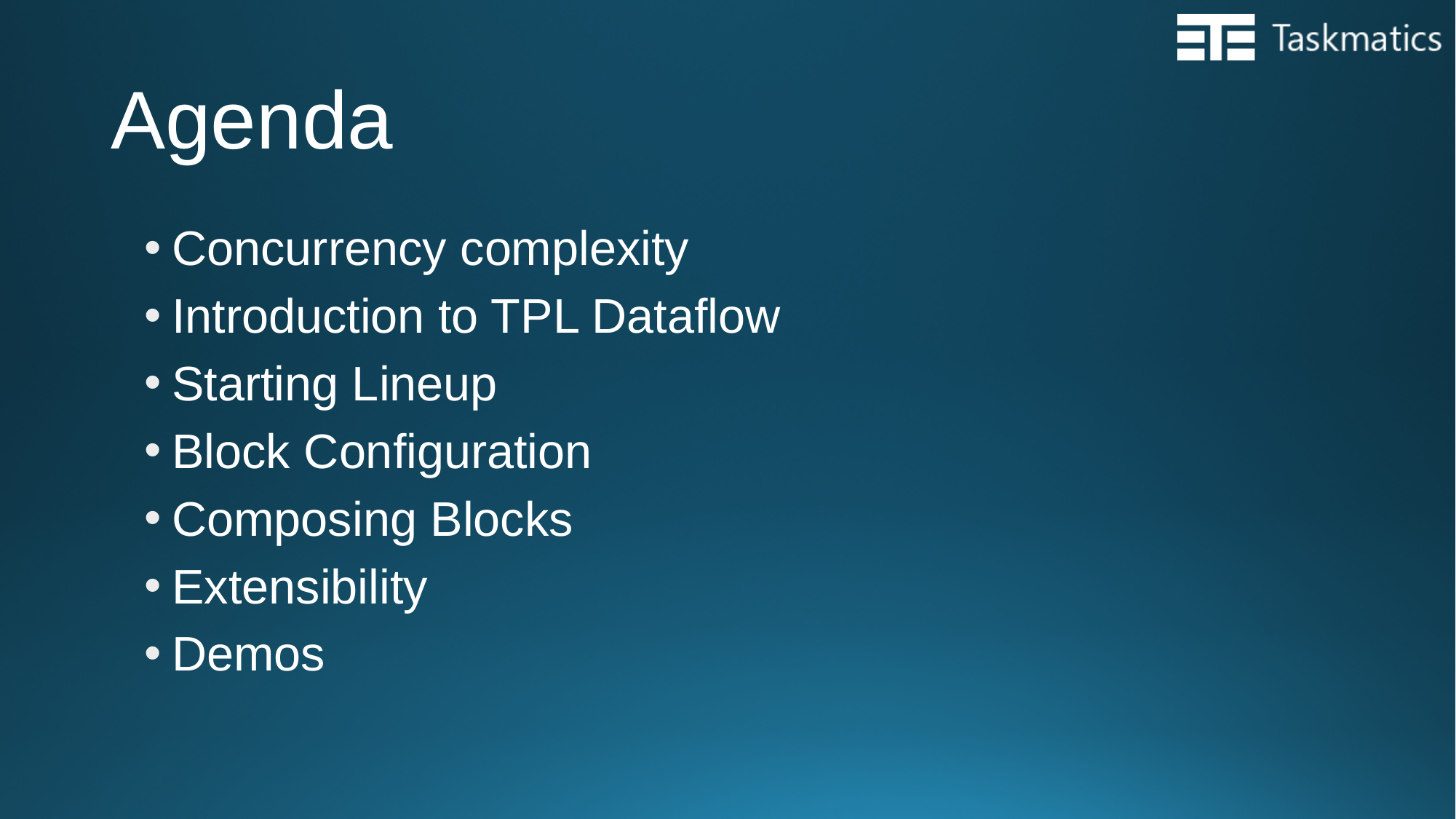

# Agenda
Concurrency complexity
Introduction to TPL Dataflow
Starting Lineup
Block Configuration
Composing Blocks
Extensibility
Demos